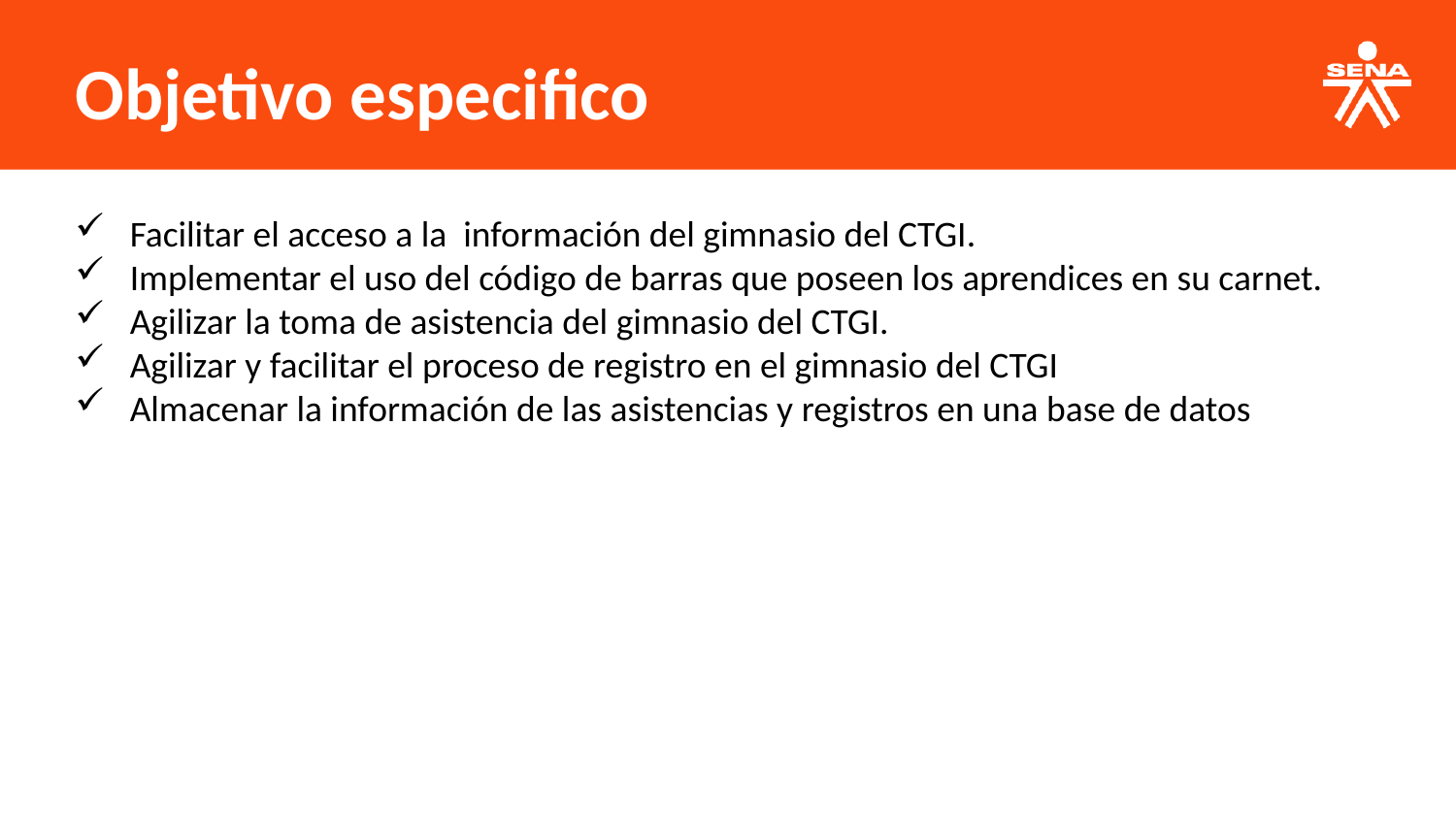

Objetivo especifico
Facilitar el acceso a la  información del gimnasio del CTGI.
Implementar el uso del código de barras que poseen los aprendices en su carnet.
Agilizar la toma de asistencia del gimnasio del CTGI.
Agilizar y facilitar el proceso de registro en el gimnasio del CTGI
Almacenar la información de las asistencias y registros en una base de datos